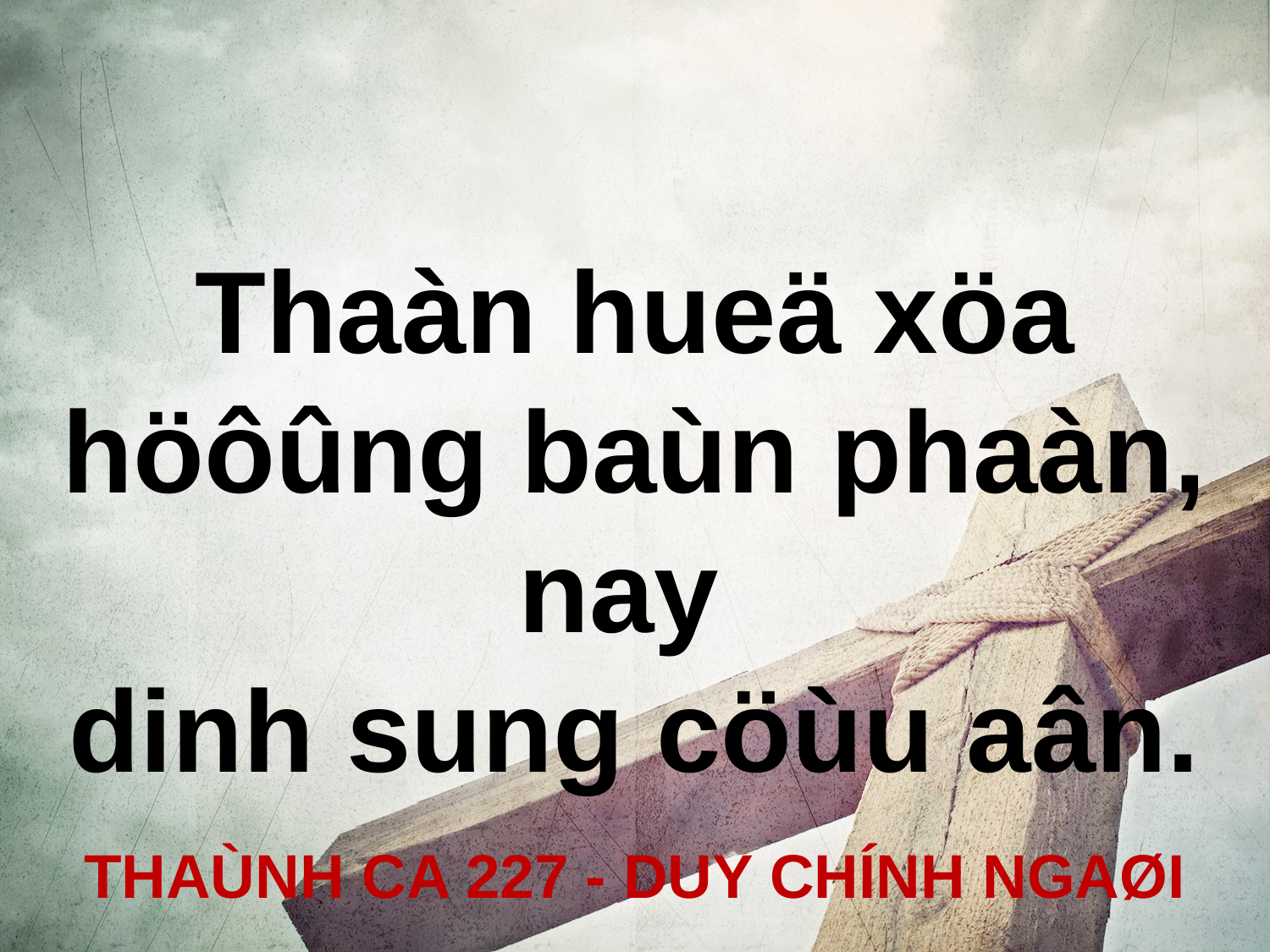

Thaàn hueä xöa höôûng baùn phaàn, nay
dinh sung cöùu aân.
THAÙNH CA 227 - DUY CHÍNH NGAØI